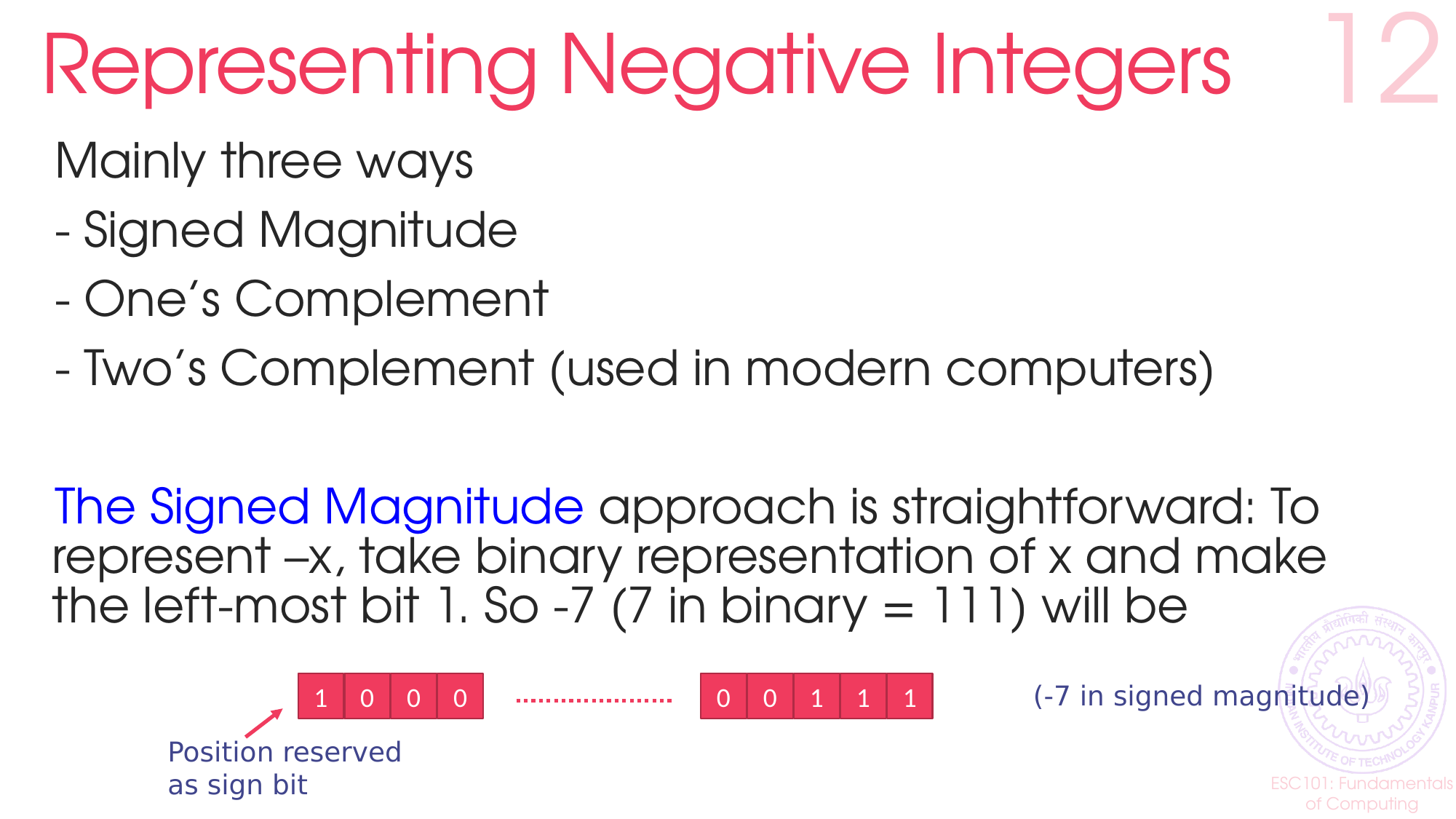

# Representing Negative Integers
12
Mainly three ways
- Signed Magnitude
- One’s Complement
- Two’s Complement (used in modern computers)

The Signed Magnitude approach is straightforward: To represent –x, take binary representation of x and make the left-most bit 1. So -7 (7 in binary = 111) will be
1
0
0
0
0
0
1
1
1
(-7 in signed magnitude)
Position reserved
as sign bit